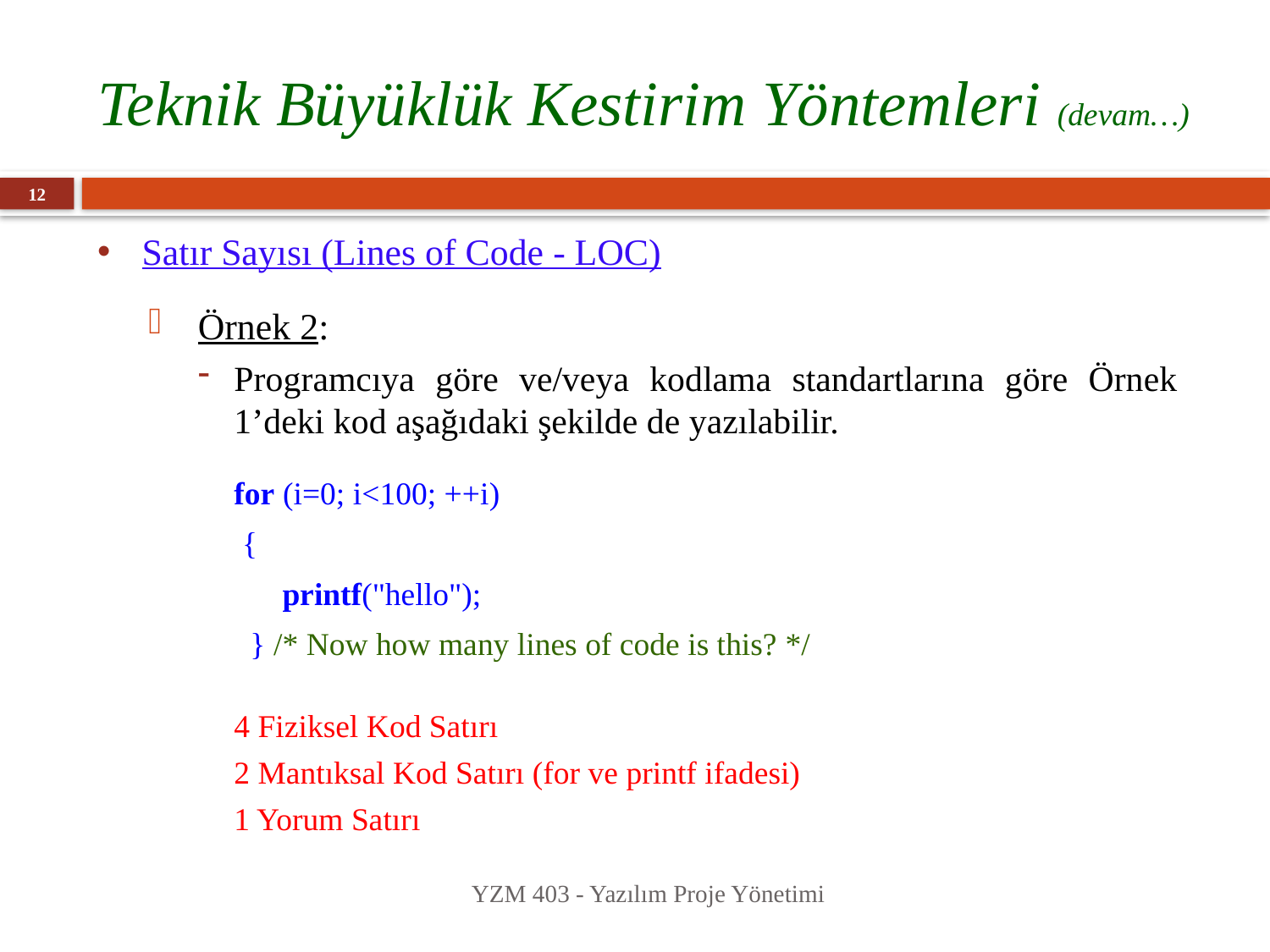

# Teknik Büyüklük Kestirim Yöntemleri (devam…)
12
Satır Sayısı (Lines of Code - LOC)

Örnek 2:
Programcıya göre ve/veya kodlama standartlarına göre Örnek 1’deki kod aşağıdaki şekilde de yazılabilir.

for (i=0; i<100; ++i)
 {
      printf("hello");
  } /* Now how many lines of code is this? */

4 Fiziksel Kod Satırı
2 Mantıksal Kod Satırı (for ve printf ifadesi)
1 Yorum Satırı

YZM 403 - Yazılım Proje Yönetimi